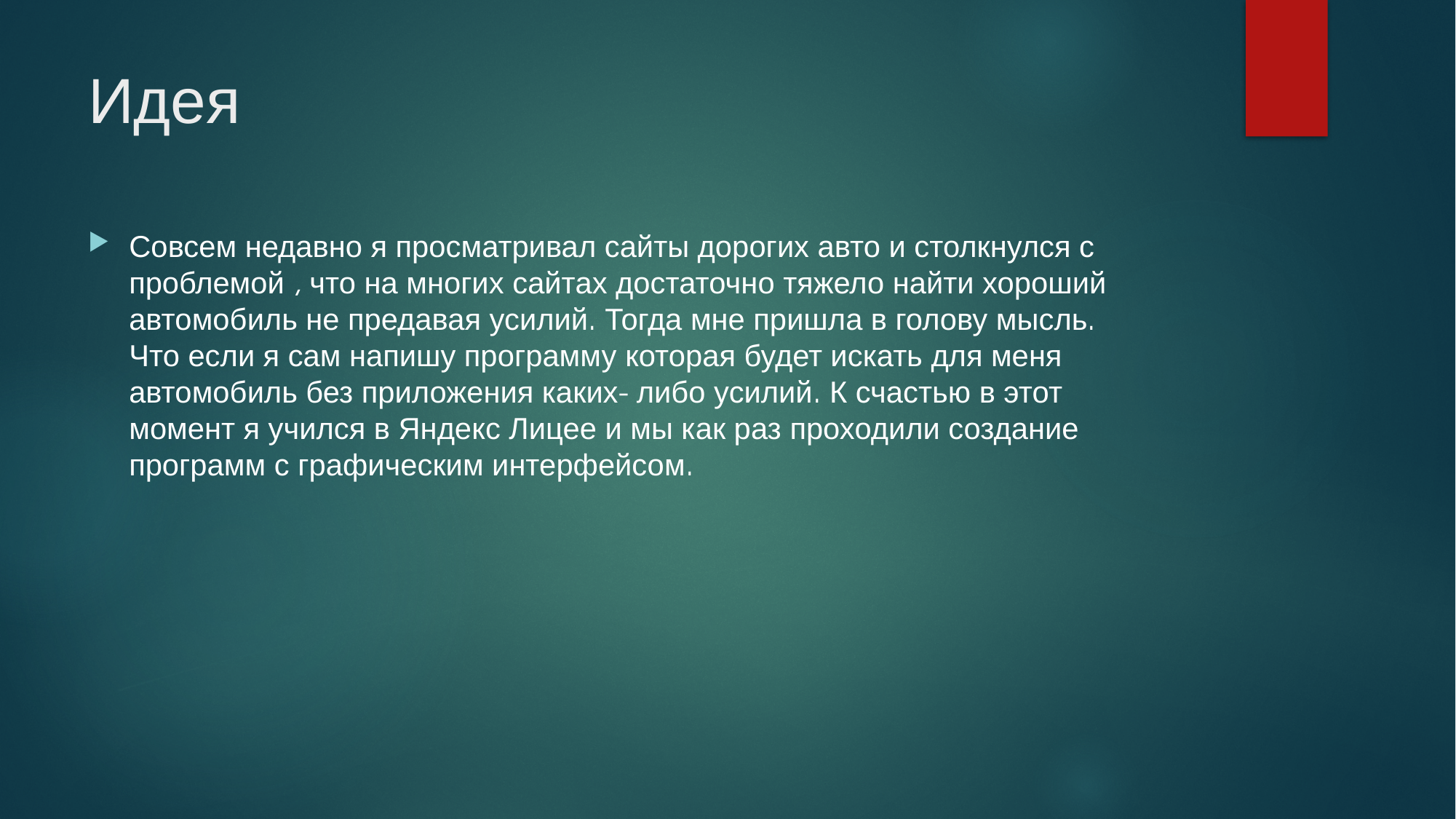

# Идея
Совсем недавно я просматривал сайты дорогих авто и столкнулся с проблемой , что на многих сайтах достаточно тяжело найти хороший автомобиль не предавая усилий. Тогда мне пришла в голову мысль. Что если я сам напишу программу которая будет искать для меня автомобиль без приложения каких- либо усилий. К счастью в этот момент я учился в Яндекс Лицее и мы как раз проходили создание программ с графическим интерфейсом.